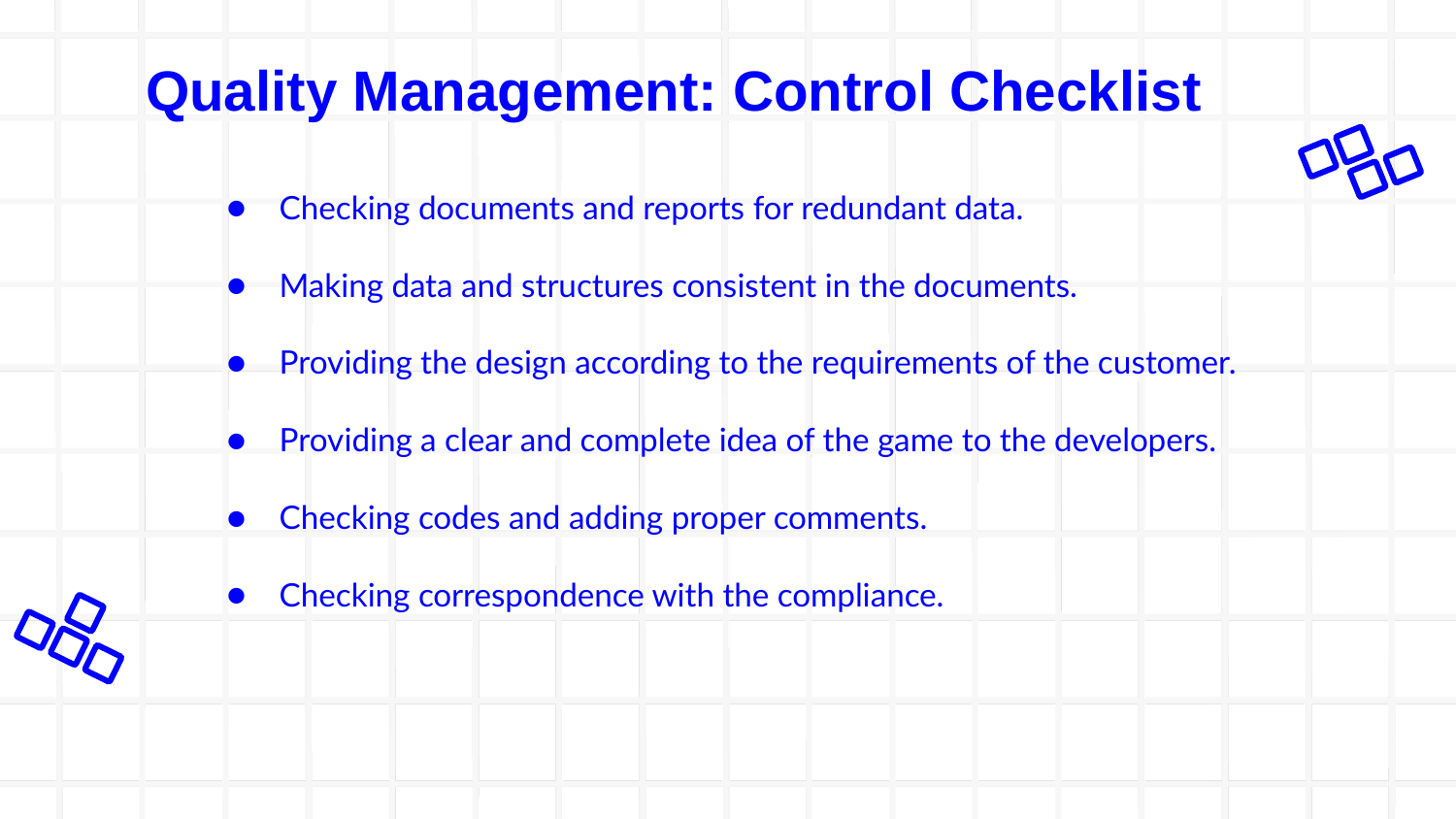

# Quality Management: Control Checklist
Checking documents and reports for redundant data.
Making data and structures consistent in the documents.
Providing the design according to the requirements of the customer.
Providing a clear and complete idea of the game to the developers.
Checking codes and adding proper comments.
Checking correspondence with the compliance.